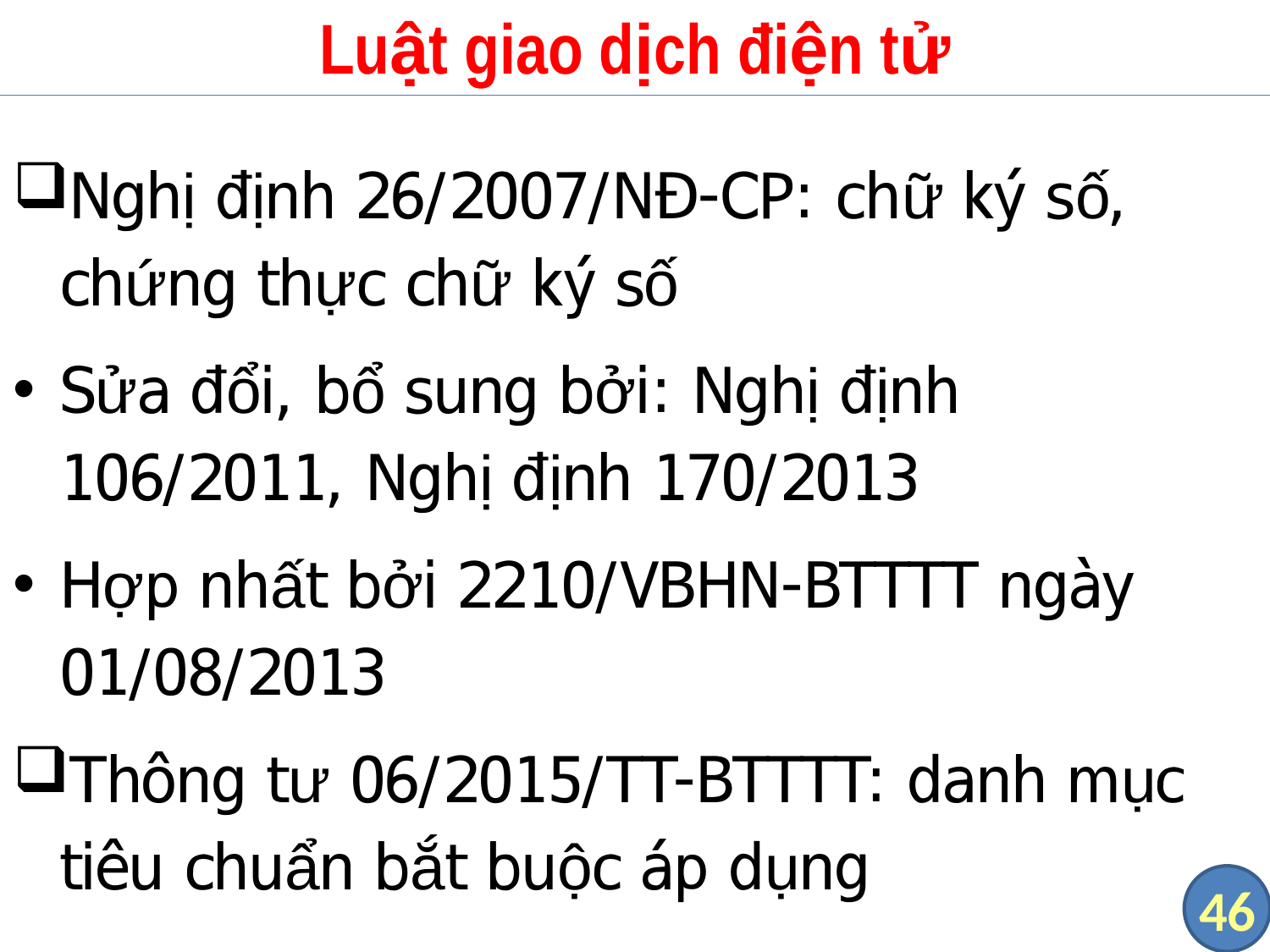

# Luật giao dịch điện tử
Nghị định 26/2007/NĐ-CP: chữ ký số, chứng thực chữ ký số
Sửa đổi, bổ sung bởi: Nghị định 106/2011, Nghị định 170/2013
Hợp nhất bởi 2210/VBHN-BTTTT ngày 01/08/2013
Thông tư 06/2015/TT-BTTTT: danh mục tiêu chuẩn bắt buộc áp dụng
46